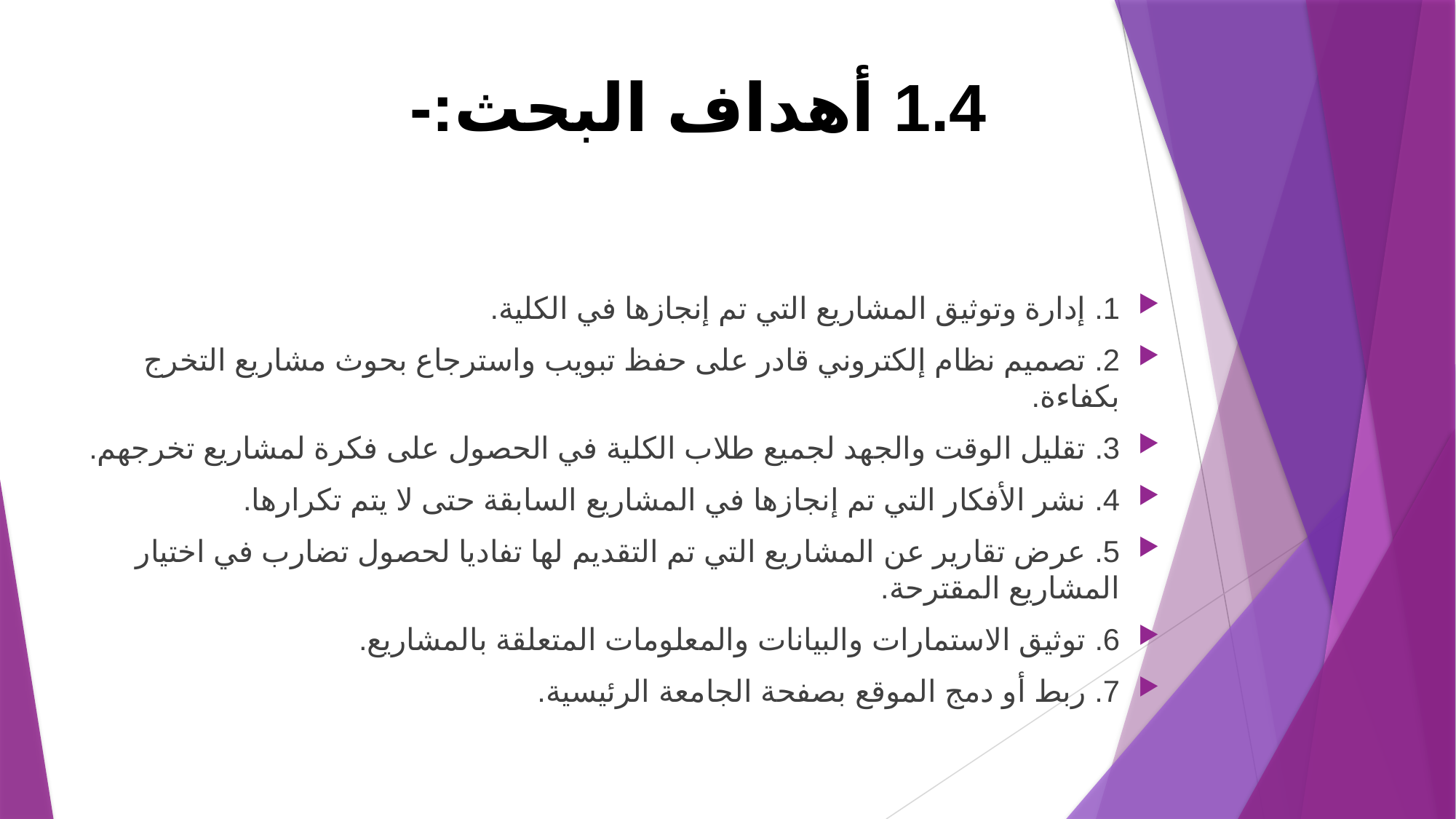

# 1.4 أهداف البحث:-
1. إدارة وتوثيق المشاريع التي تم إنجازها في الكلية.
2. تصميم نظام إلكتروني قادر على حفظ تبويب واسترجاع بحوث مشاريع التخرج بكفاءة.
3. تقليل الوقت والجهد لجميع طلاب الكلية في الحصول على فكرة لمشاريع تخرجهم.
4. نشر الأفكار التي تم إنجازها في المشاريع السابقة حتى لا يتم تكرارها.
5. عرض تقارير عن المشاريع التي تم التقديم لها تفاديا لحصول تضارب في اختيار المشاريع المقترحة.
6. توثيق الاستمارات والبيانات والمعلومات المتعلقة بالمشاريع.
7. ربط أو دمج الموقع بصفحة الجامعة الرئيسية.